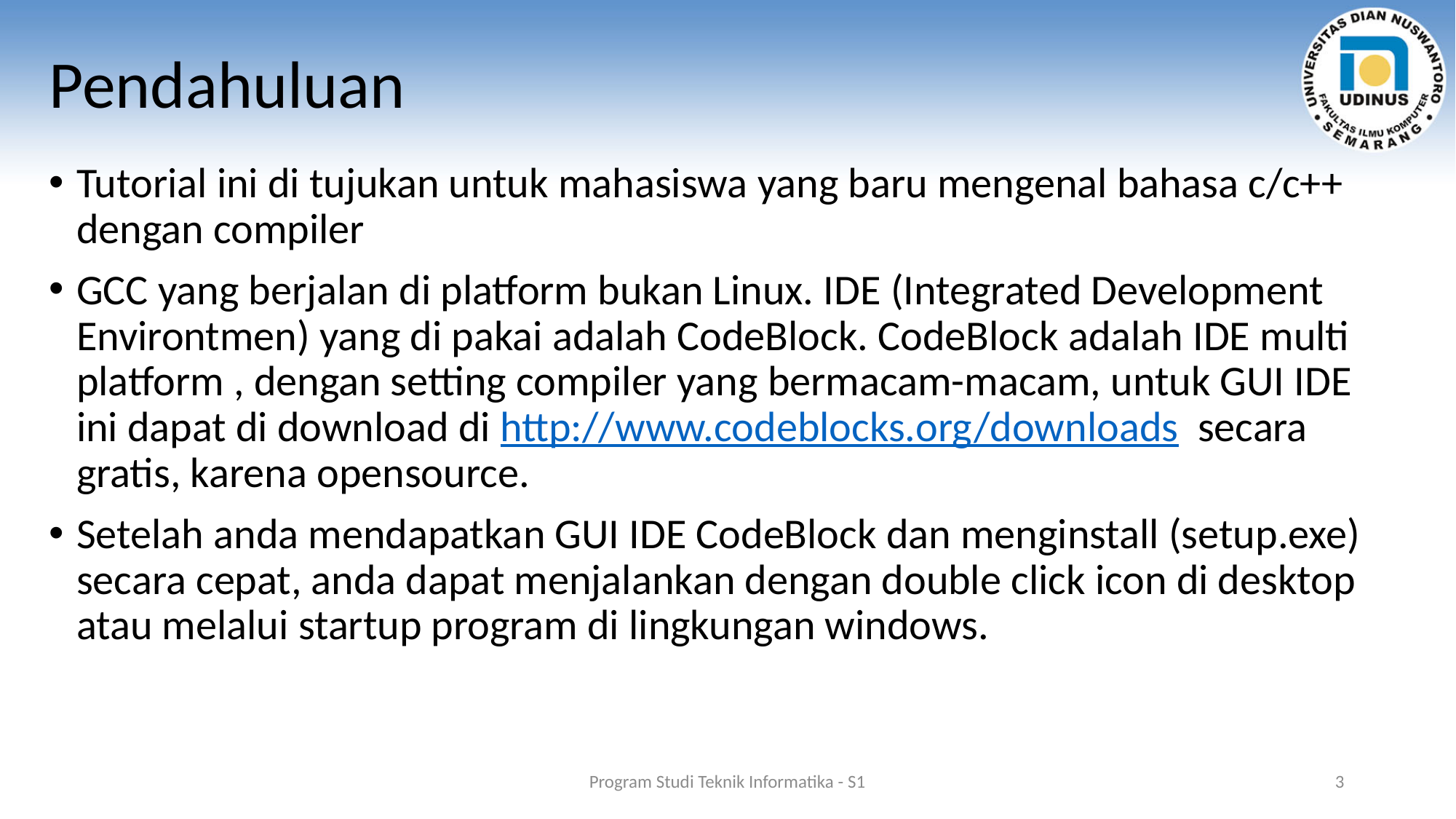

# Pendahuluan
Tutorial ini di tujukan untuk mahasiswa yang baru mengenal bahasa c/c++ dengan compiler
GCC yang berjalan di platform bukan Linux. IDE (Integrated Development Environtmen) yang di pakai adalah CodeBlock. CodeBlock adalah IDE multi platform , dengan setting compiler yang bermacam-macam, untuk GUI IDE ini dapat di download di http://www.codeblocks.org/downloads  secara gratis, karena opensource.
Setelah anda mendapatkan GUI IDE CodeBlock dan menginstall (setup.exe) secara cepat, anda dapat menjalankan dengan double click icon di desktop atau melalui startup program di lingkungan windows.
Program Studi Teknik Informatika - S1
3